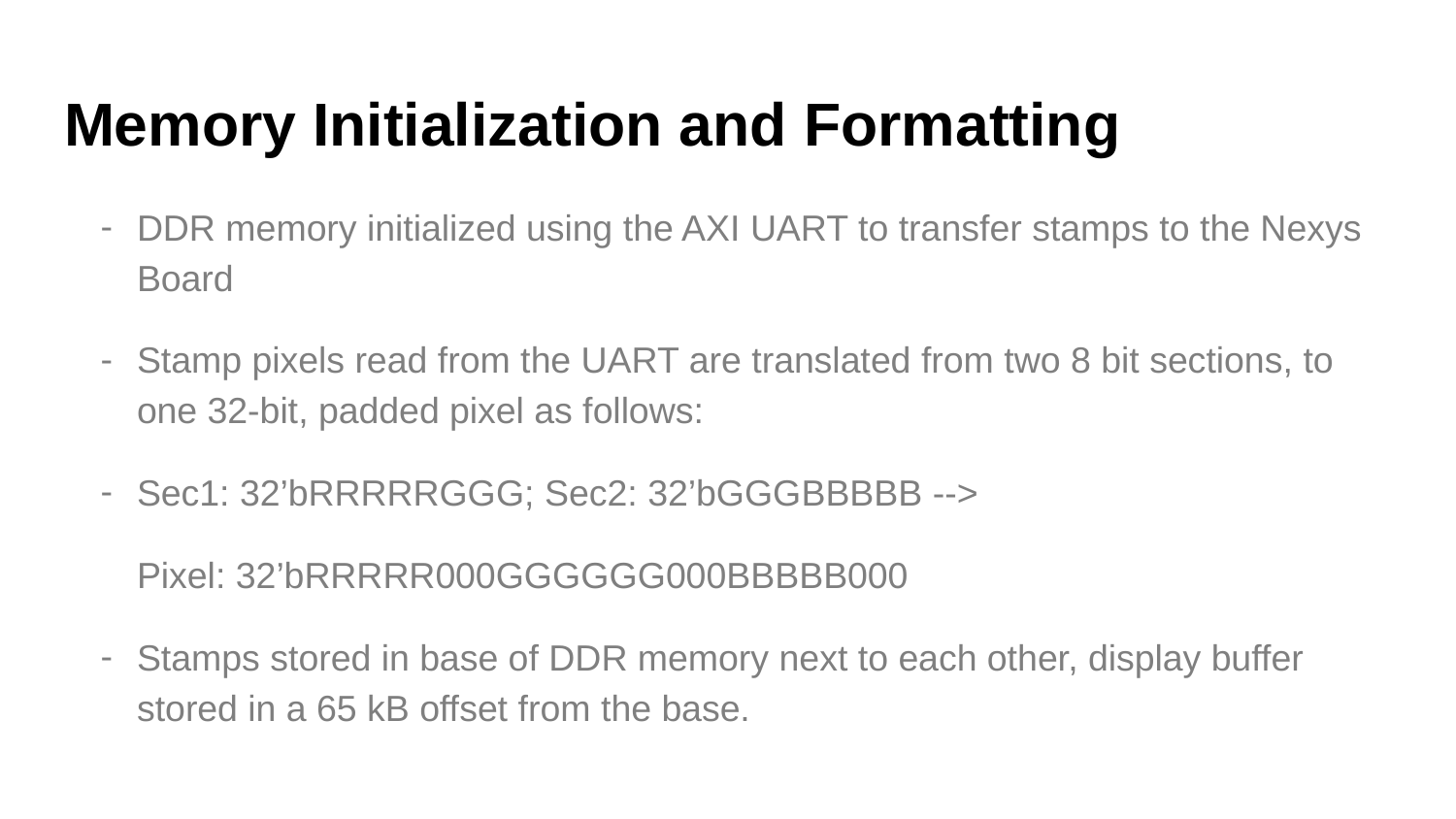

# Memory Initialization and Formatting
DDR memory initialized using the AXI UART to transfer stamps to the Nexys Board
Stamp pixels read from the UART are translated from two 8 bit sections, to one 32-bit, padded pixel as follows:
Sec1: 32’bRRRRRGGG; Sec2: 32’bGGGBBBBB -->
Pixel: 32’bRRRRR000GGGGGG000BBBBB000
Stamps stored in base of DDR memory next to each other, display buffer stored in a 65 kB offset from the base.